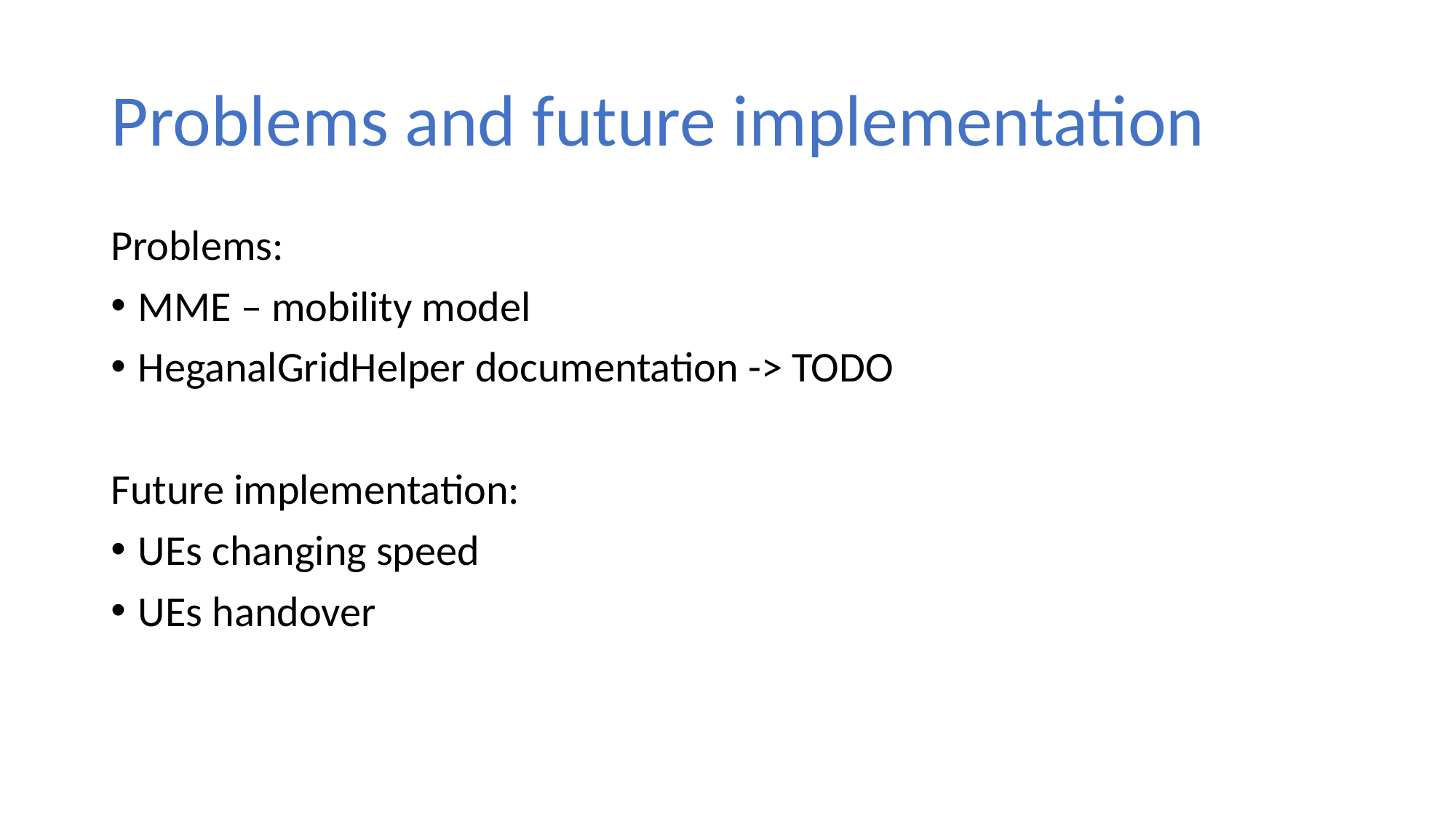

# Problems and future implementation
Problems:
MME – mobility model
HeganalGridHelper documentation -> TODO

Future implementation:
UEs changing speed
UEs handover